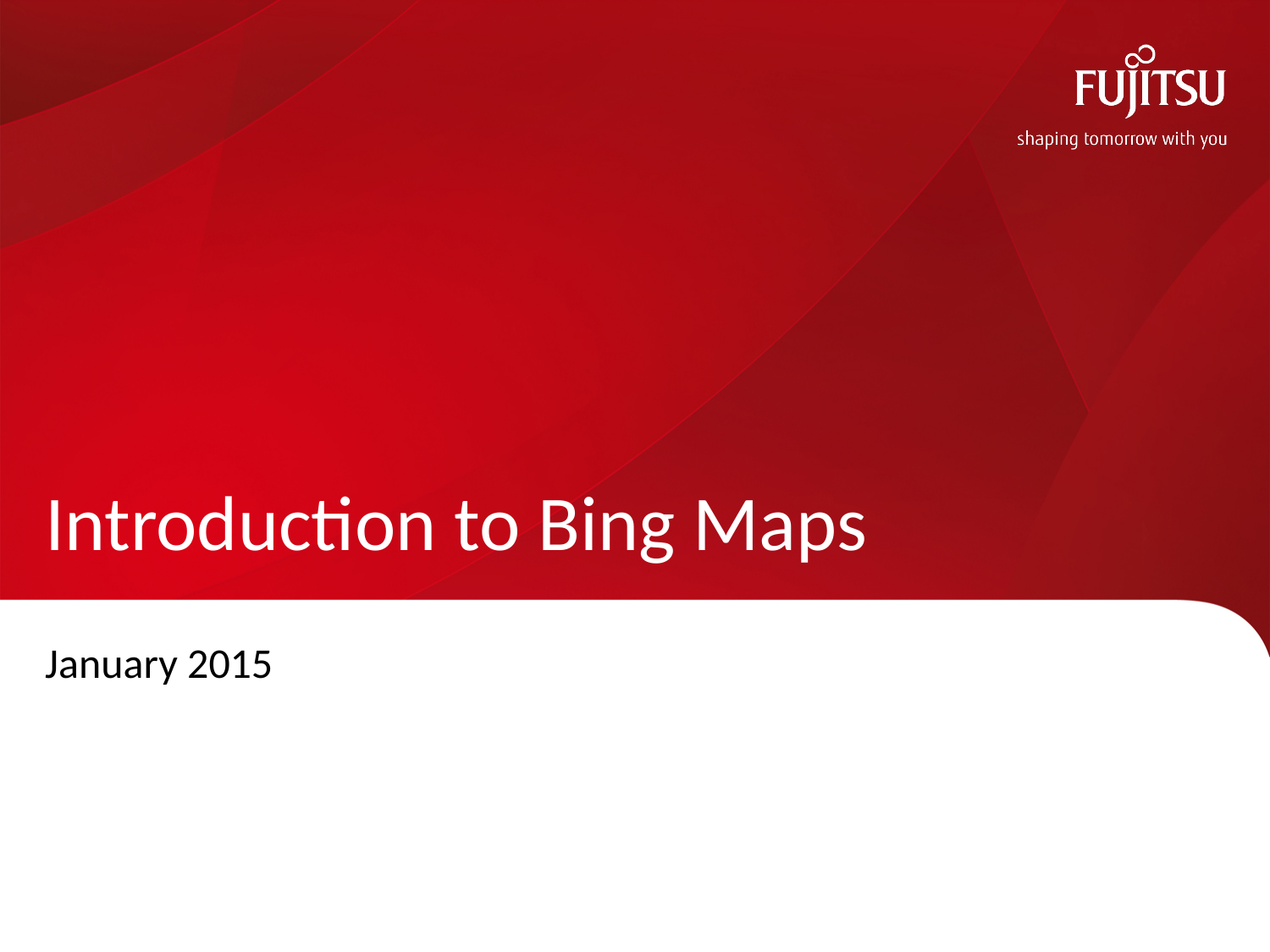

# Introduction to Bing Maps
January 2015